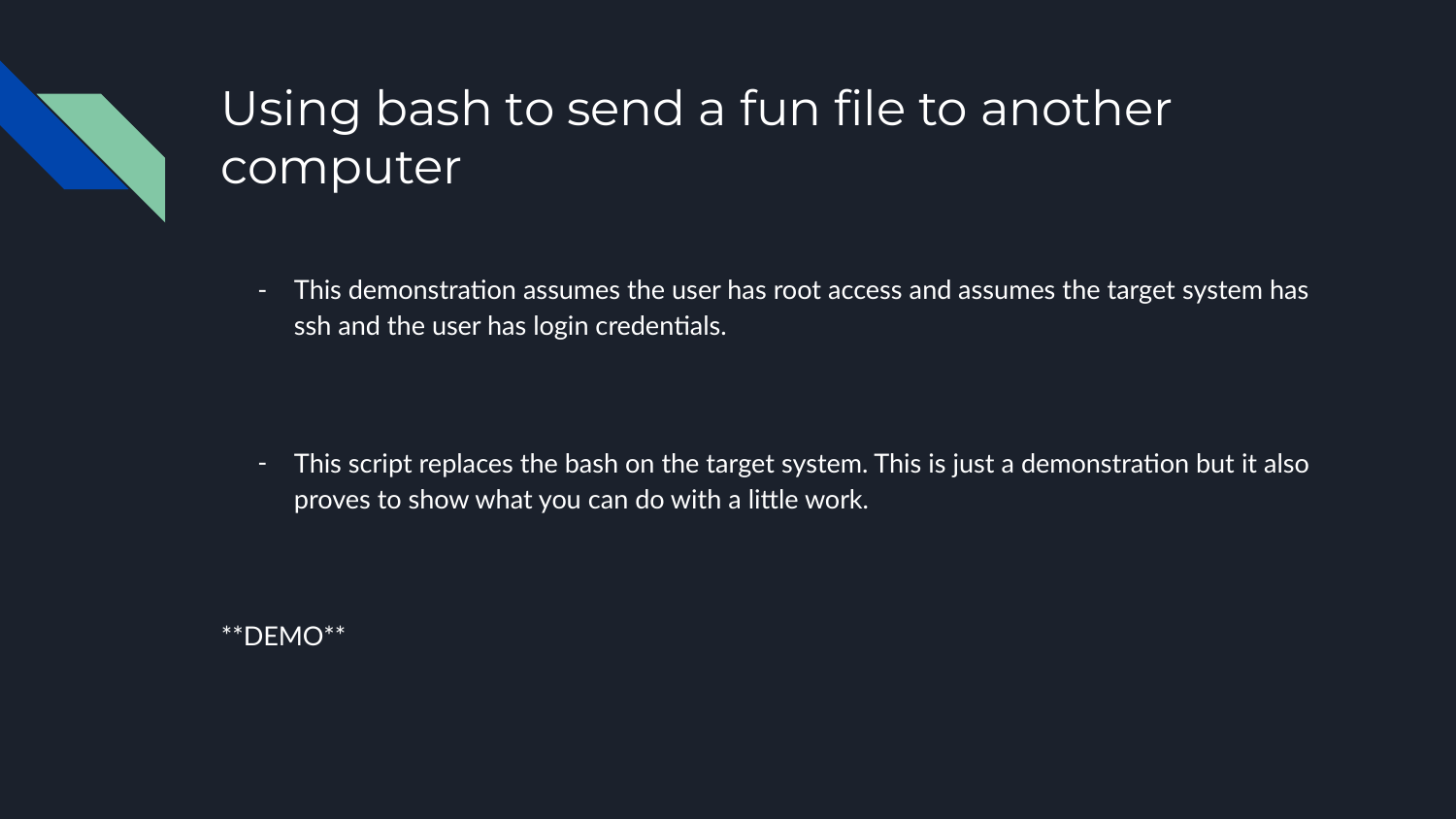

# Using bash to send a fun file to another computer
This demonstration assumes the user has root access and assumes the target system has ssh and the user has login credentials.

This script replaces the bash on the target system. This is just a demonstration but it also proves to show what you can do with a little work.

**DEMO**